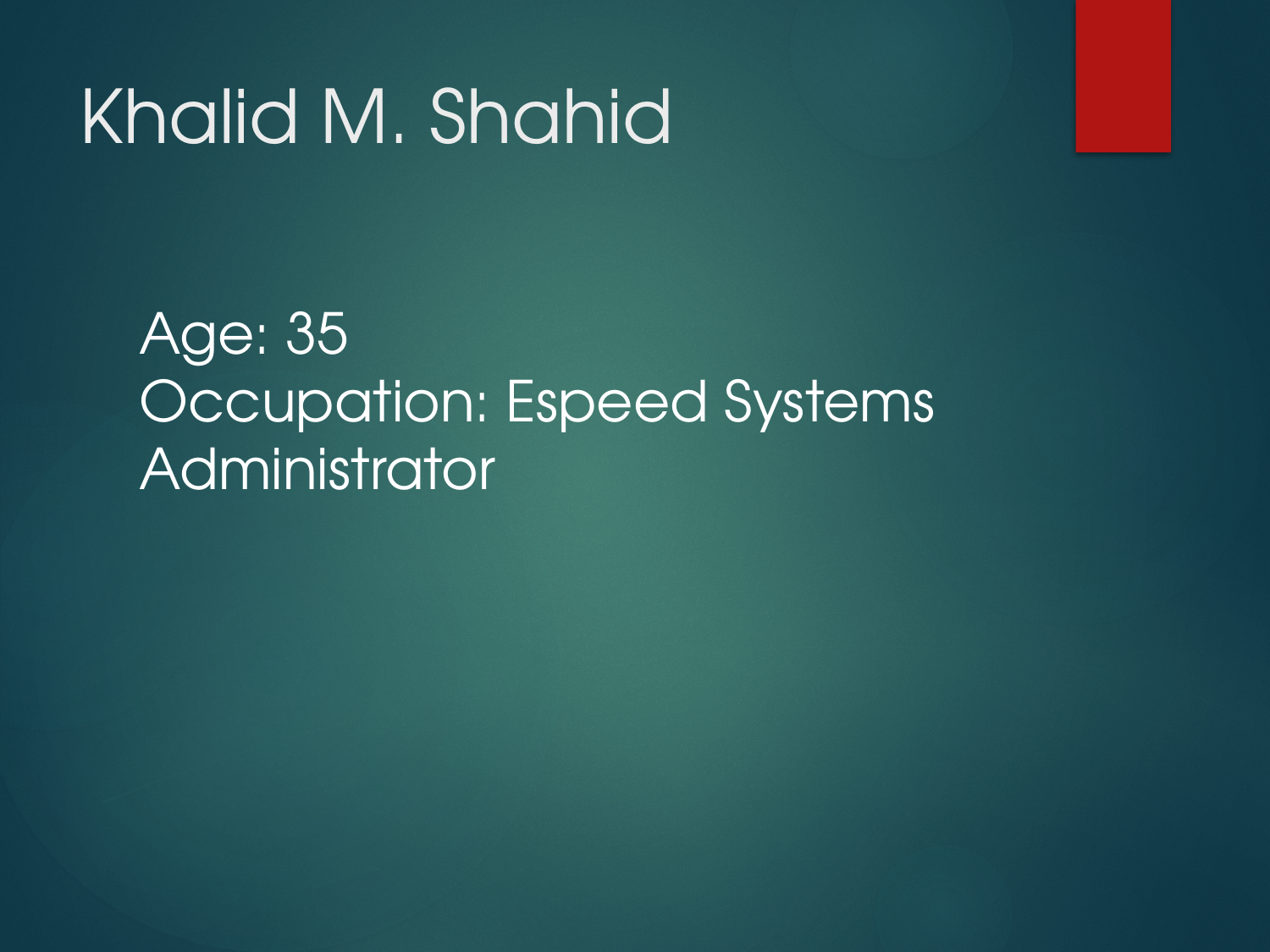

# Khalid M. Shahid

Age: 35
Occupation: Espeed Systems Administrator